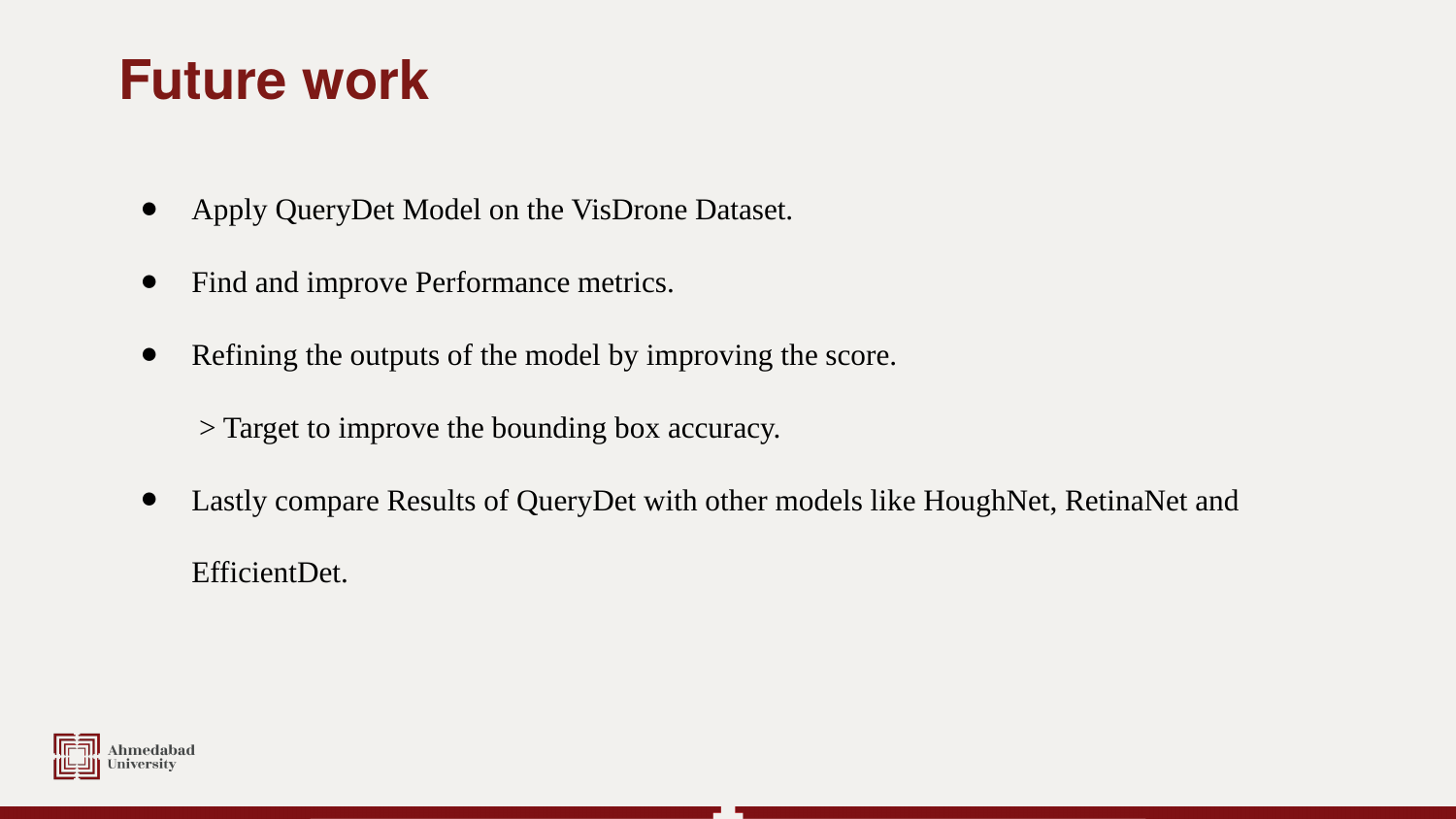

# Future work
Apply QueryDet Model on the VisDrone Dataset.
Find and improve Performance metrics.
Refining the outputs of the model by improving the score.
 > Target to improve the bounding box accuracy.
Lastly compare Results of QueryDet with other models like HoughNet, RetinaNet and EfficientDet.